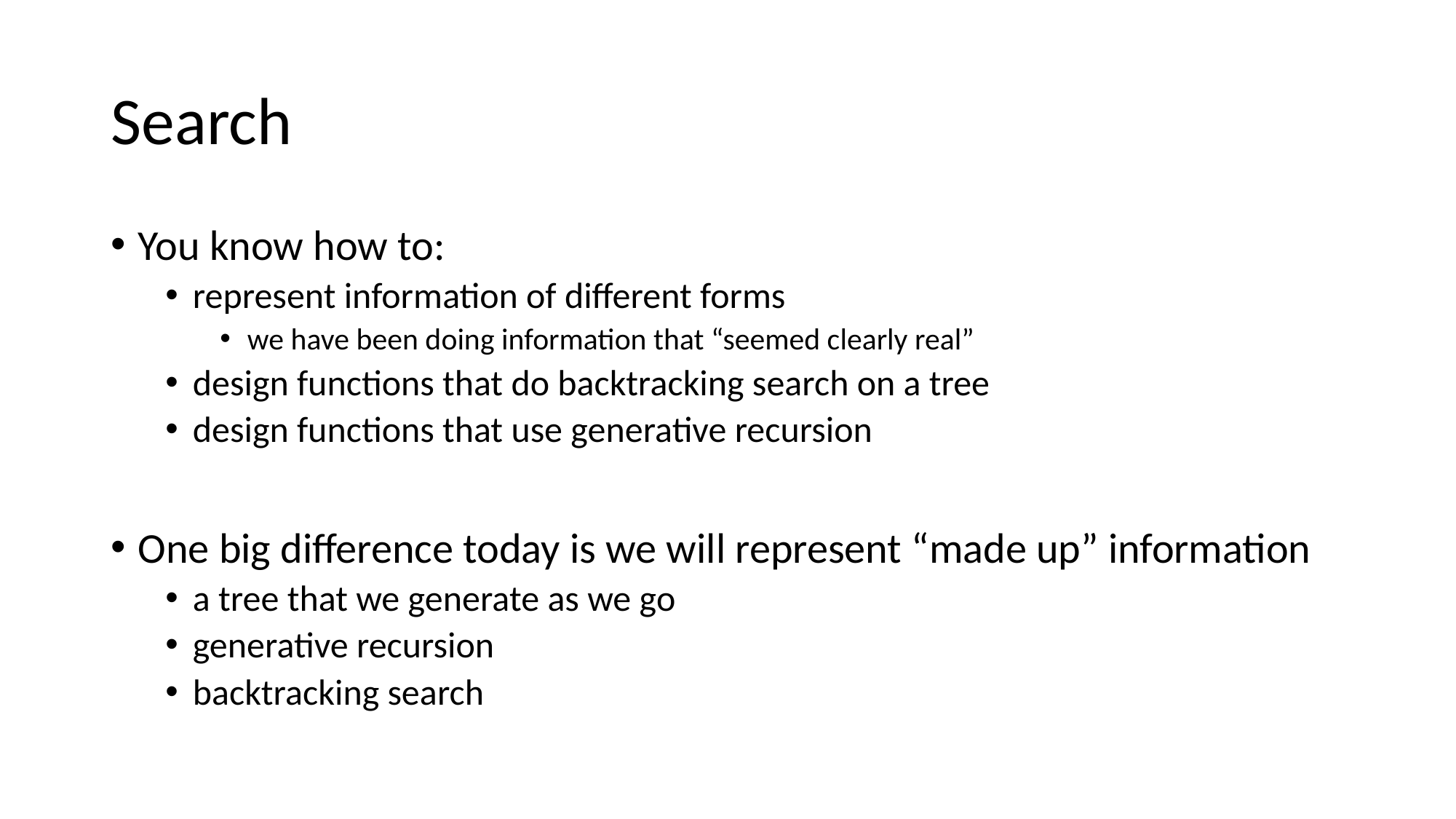

# Search
You know how to:
represent information of different forms
we have been doing information that “seemed clearly real”
design functions that do backtracking search on a tree
design functions that use generative recursion

One big difference today is we will represent “made up” information
a tree that we generate as we go
generative recursion
backtracking search